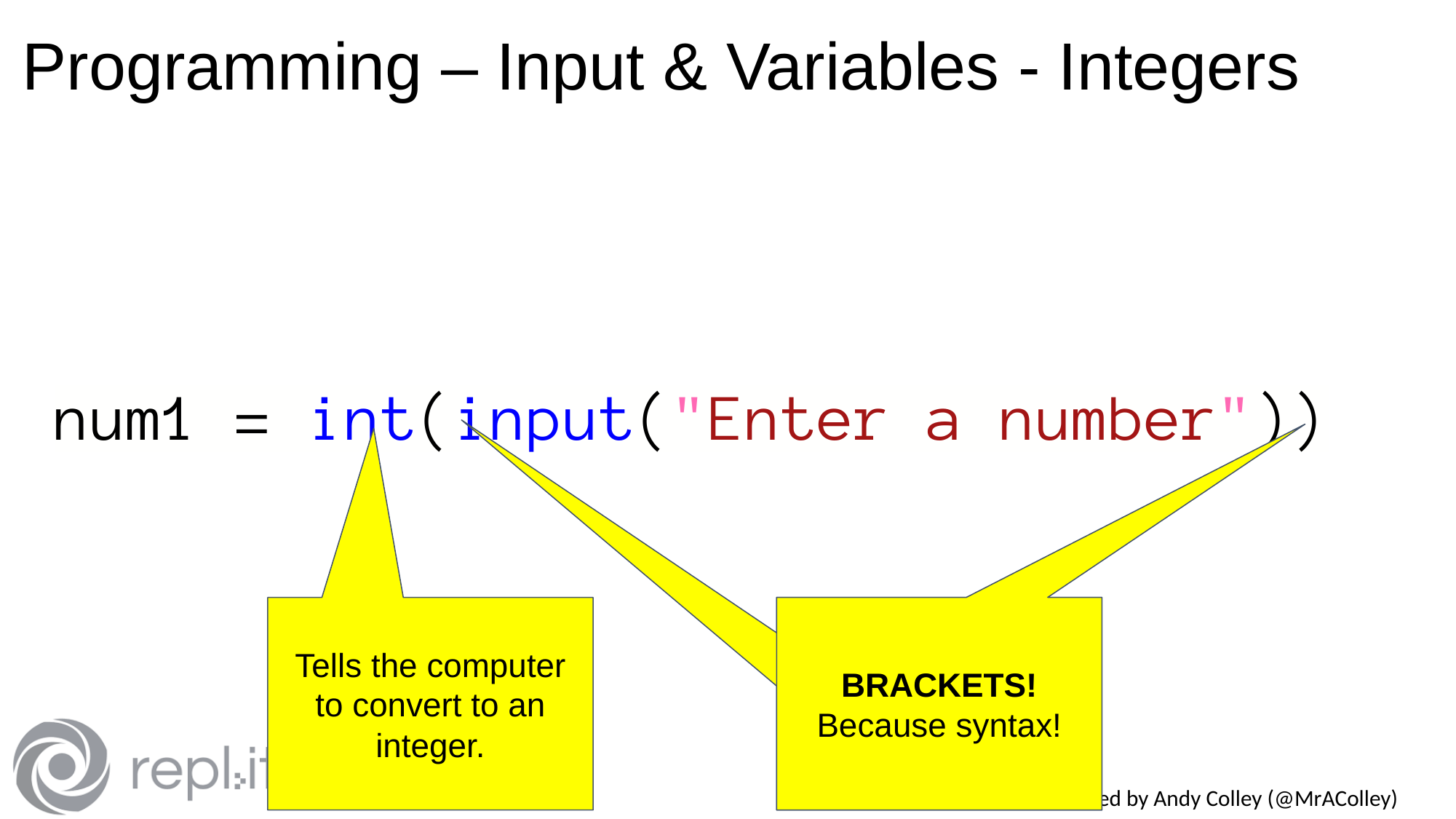

# Programming – Input & Variables - Integers
num1 = int(input("Enter a number"))
Tells the computer to convert to an integer.
Tells the computer to convert to an integer.
BRACKETS! Because syntax!